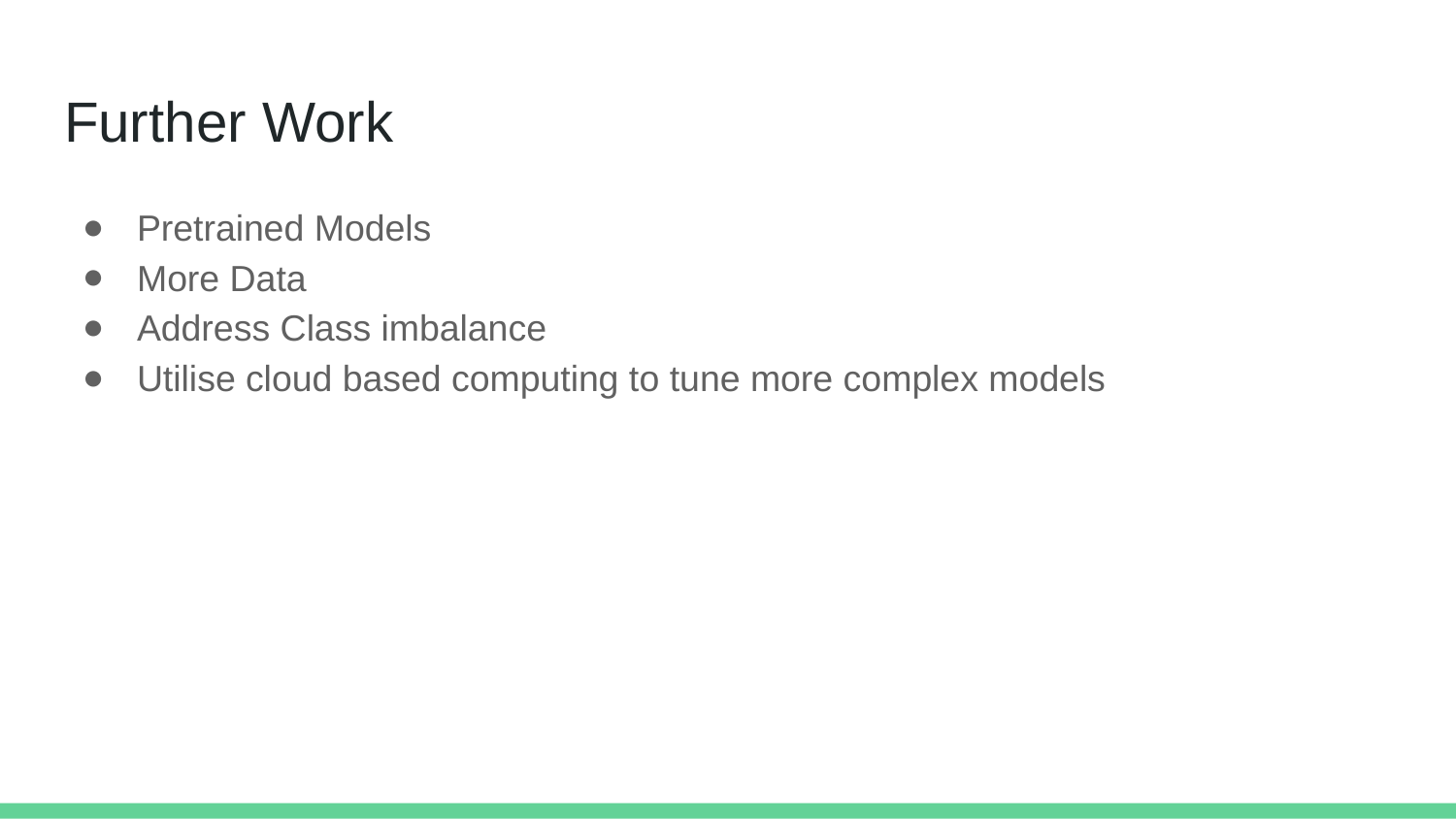

# Further Work
Pretrained Models
More Data
Address Class imbalance
Utilise cloud based computing to tune more complex models